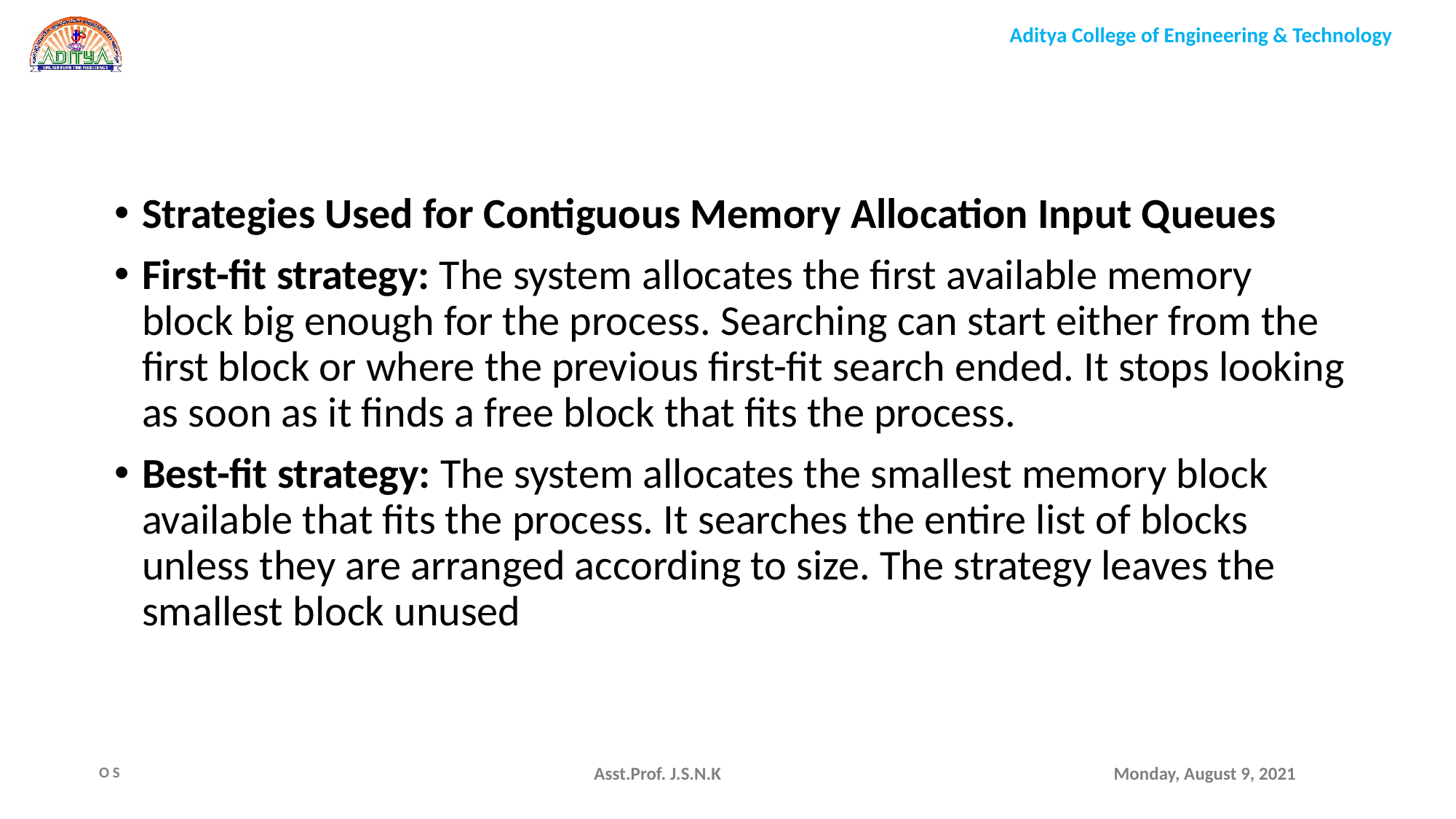

Strategies Used for Contiguous Memory Allocation Input Queues
First-fit strategy: The system allocates the first available memory block big enough for the process. Searching can start either from the first block or where the previous first-fit search ended. It stops looking as soon as it finds a free block that fits the process.
Best-fit strategy: The system allocates the smallest memory block available that fits the process. It searches the entire list of blocks unless they are arranged according to size. The strategy leaves the smallest block unused

Asst.Prof. J.S.N.K
Monday, August 9, 2021